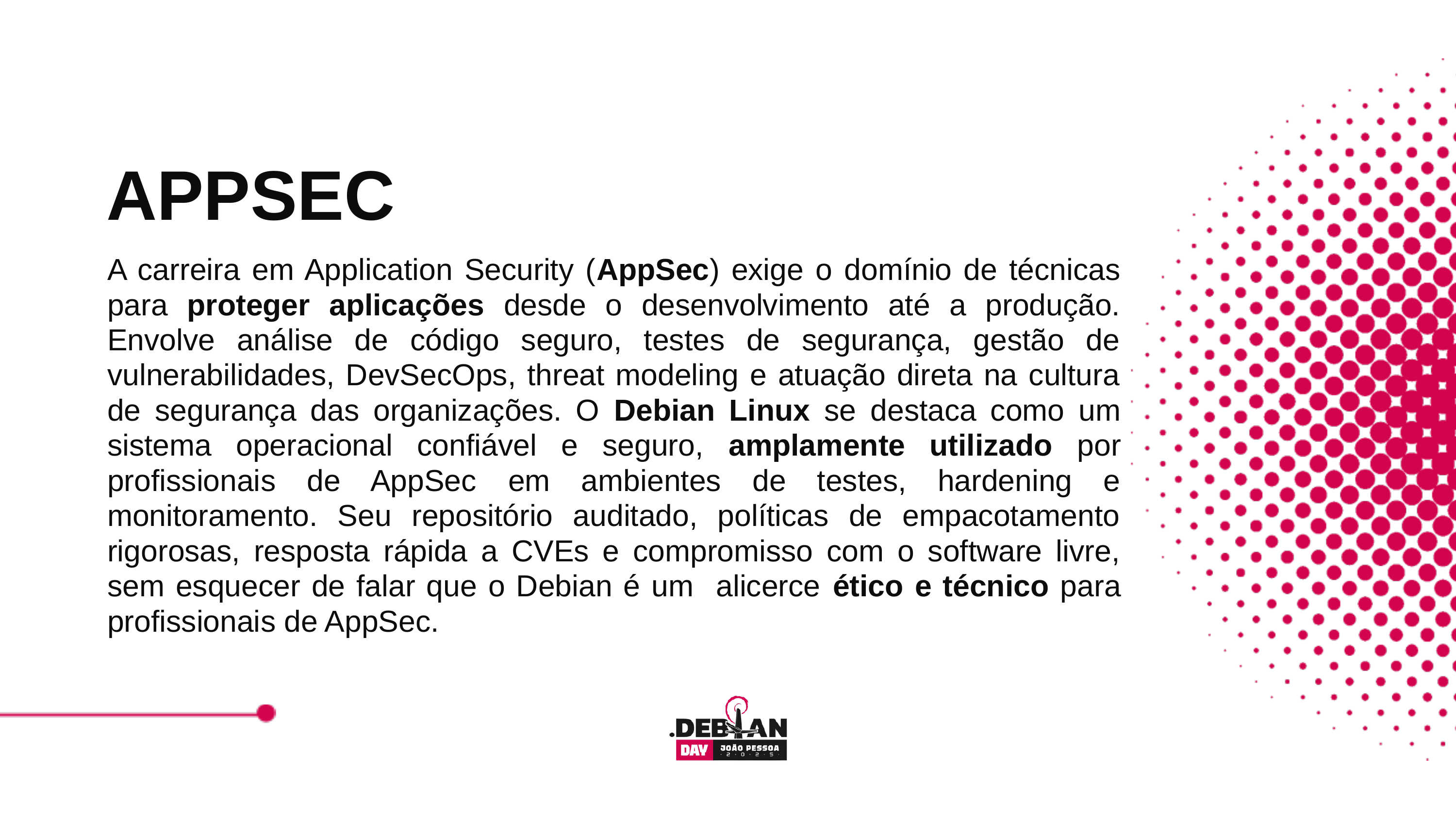

APPSEC
A carreira em Application Security (AppSec) exige o domínio de técnicas para proteger aplicações desde o desenvolvimento até a produção. Envolve análise de código seguro, testes de segurança, gestão de vulnerabilidades, DevSecOps, threat modeling e atuação direta na cultura de segurança das organizações. O Debian Linux se destaca como um sistema operacional confiável e seguro, amplamente utilizado por profissionais de AppSec em ambientes de testes, hardening e monitoramento. Seu repositório auditado, políticas de empacotamento rigorosas, resposta rápida a CVEs e compromisso com o software livre, sem esquecer de falar que o Debian é um  alicerce ético e técnico para profissionais de AppSec.